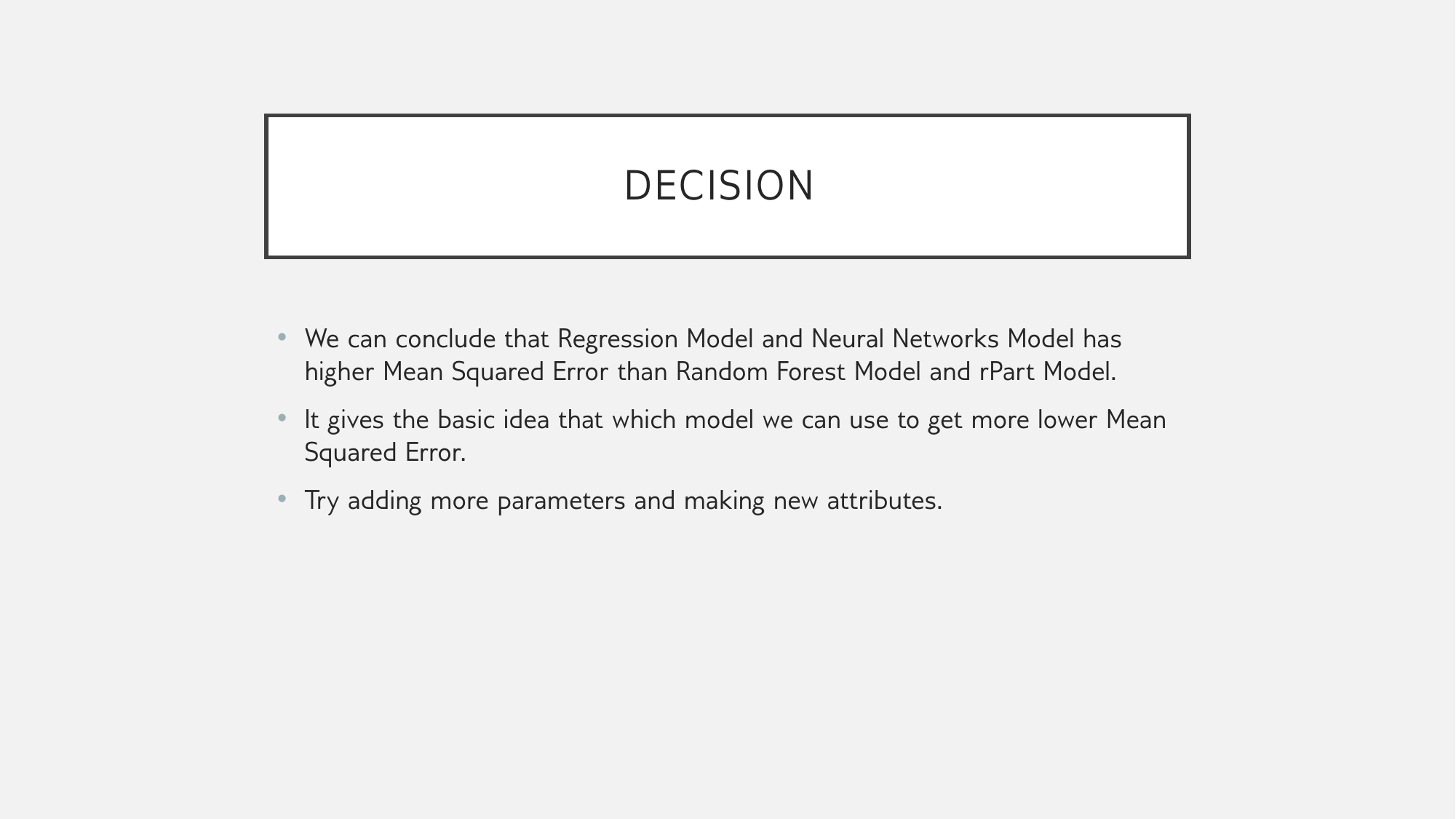

# decision
We can conclude that Regression Model and Neural Networks Model has higher Mean Squared Error than Random Forest Model and rPart Model.
It gives the basic idea that which model we can use to get more lower Mean Squared Error.
Try adding more parameters and making new attributes.